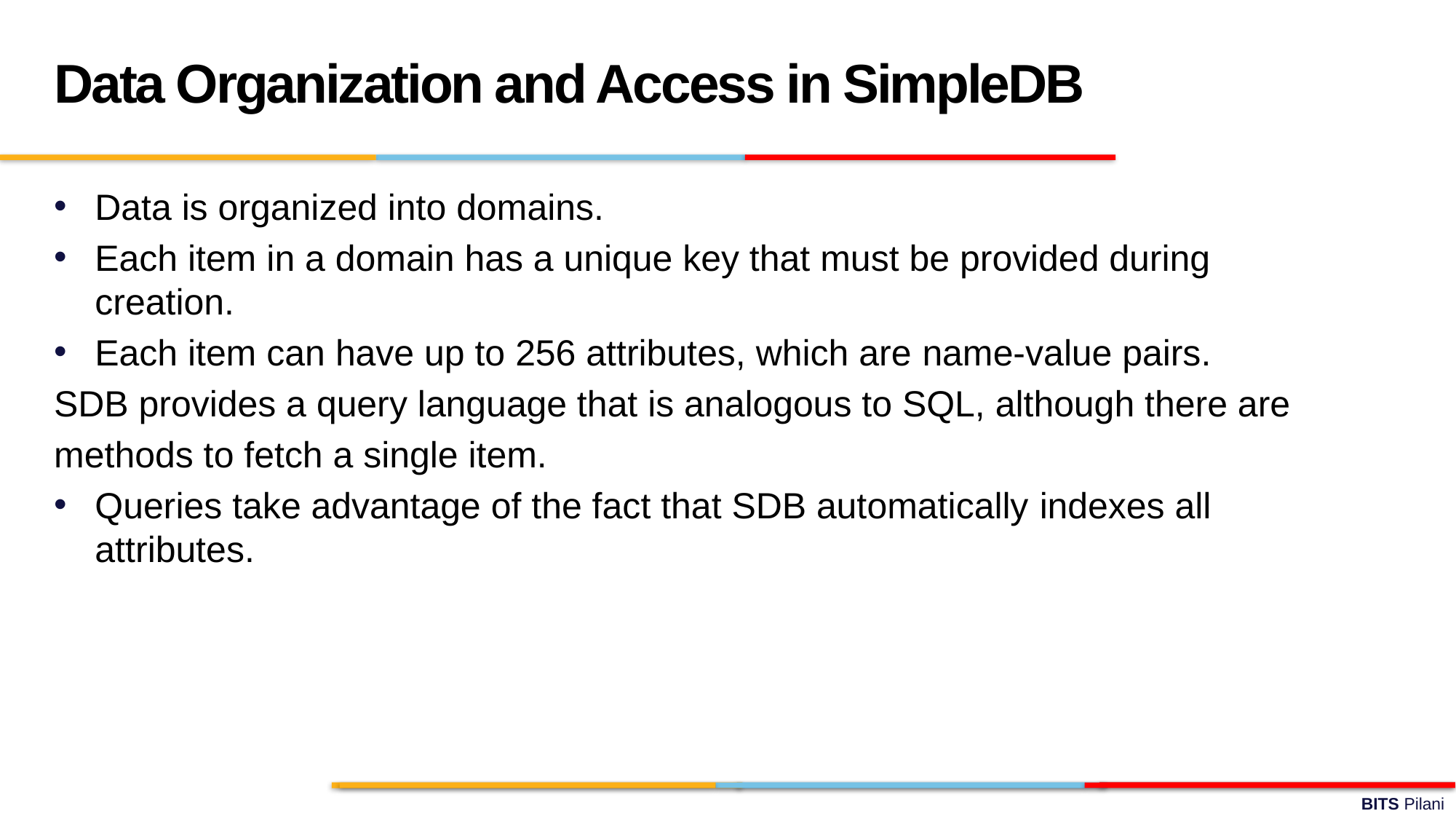

Data Organization and Access in SimpleDB
Data is organized into domains.
Each item in a domain has a unique key that must be provided during creation.
Each item can have up to 256 attributes, which are name-value pairs.
SDB provides a query language that is analogous to SQL, although there are
methods to fetch a single item.
Queries take advantage of the fact that SDB automatically indexes all attributes.